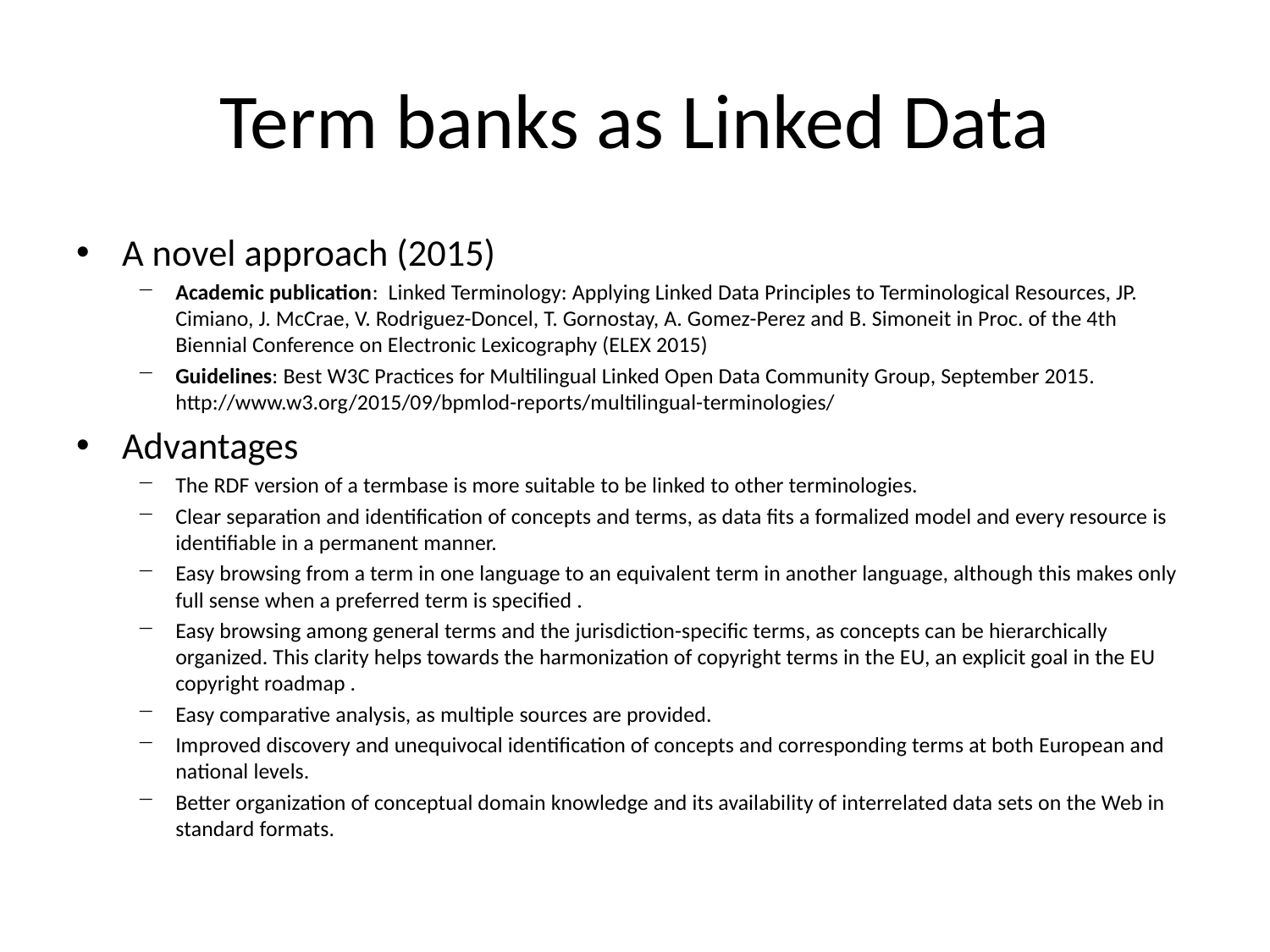

# Term banks as Linked Data
A novel approach (2015)
Academic publication:  Linked Terminology: Applying Linked Data Principles to Terminological Resources, JP. Cimiano, J. McCrae, V. Rodriguez-Doncel, T. Gornostay, A. Gomez-Perez and B. Simoneit in Proc. of the 4th Biennial Conference on Electronic Lexicography (ELEX 2015)
Guidelines: Best W3C Practices for Multilingual Linked Open Data Community Group, September 2015. http://www.w3.org/2015/09/bpmlod-reports/multilingual-terminologies/
Advantages
The RDF version of a termbase is more suitable to be linked to other terminologies.
Clear separation and identification of concepts and terms, as data fits a formalized model and every resource is identifiable in a permanent manner.
Easy browsing from a term in one language to an equivalent term in another language, although this makes only full sense when a preferred term is specified .
Easy browsing among general terms and the jurisdiction-specific terms, as concepts can be hierarchically organized. This clarity helps towards the harmonization of copyright terms in the EU, an explicit goal in the EU copyright roadmap .
Easy comparative analysis, as multiple sources are provided.
Improved discovery and unequivocal identification of concepts and corresponding terms at both European and national levels.
Better organization of conceptual domain knowledge and its availability of interrelated data sets on the Web in standard formats.